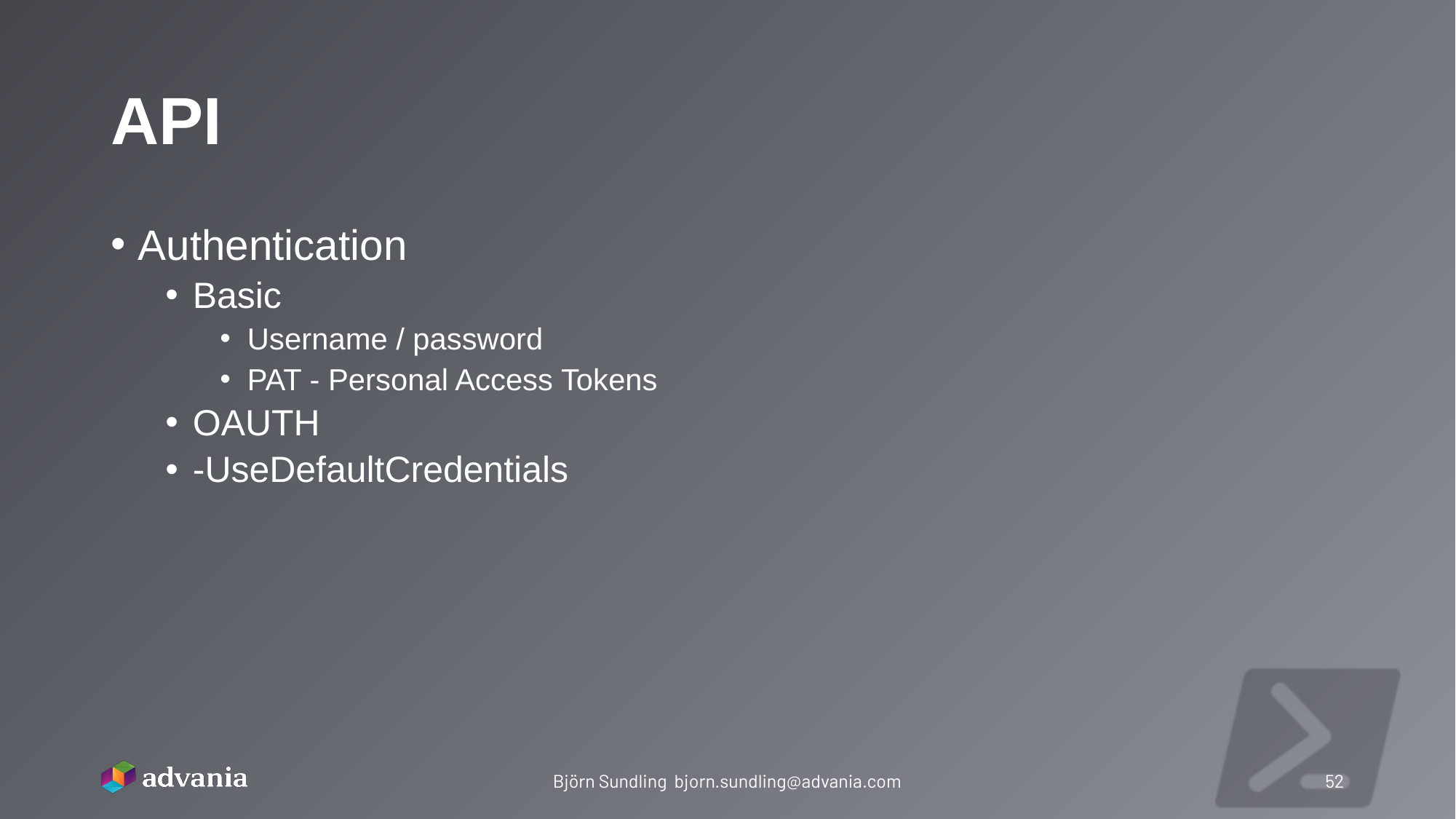

# API
Authentication
Basic
Username / password
PAT - Personal Access Tokens
OAUTH
-UseDefaultCredentials
Björn Sundling  bjorn.sundling@advania.com
52